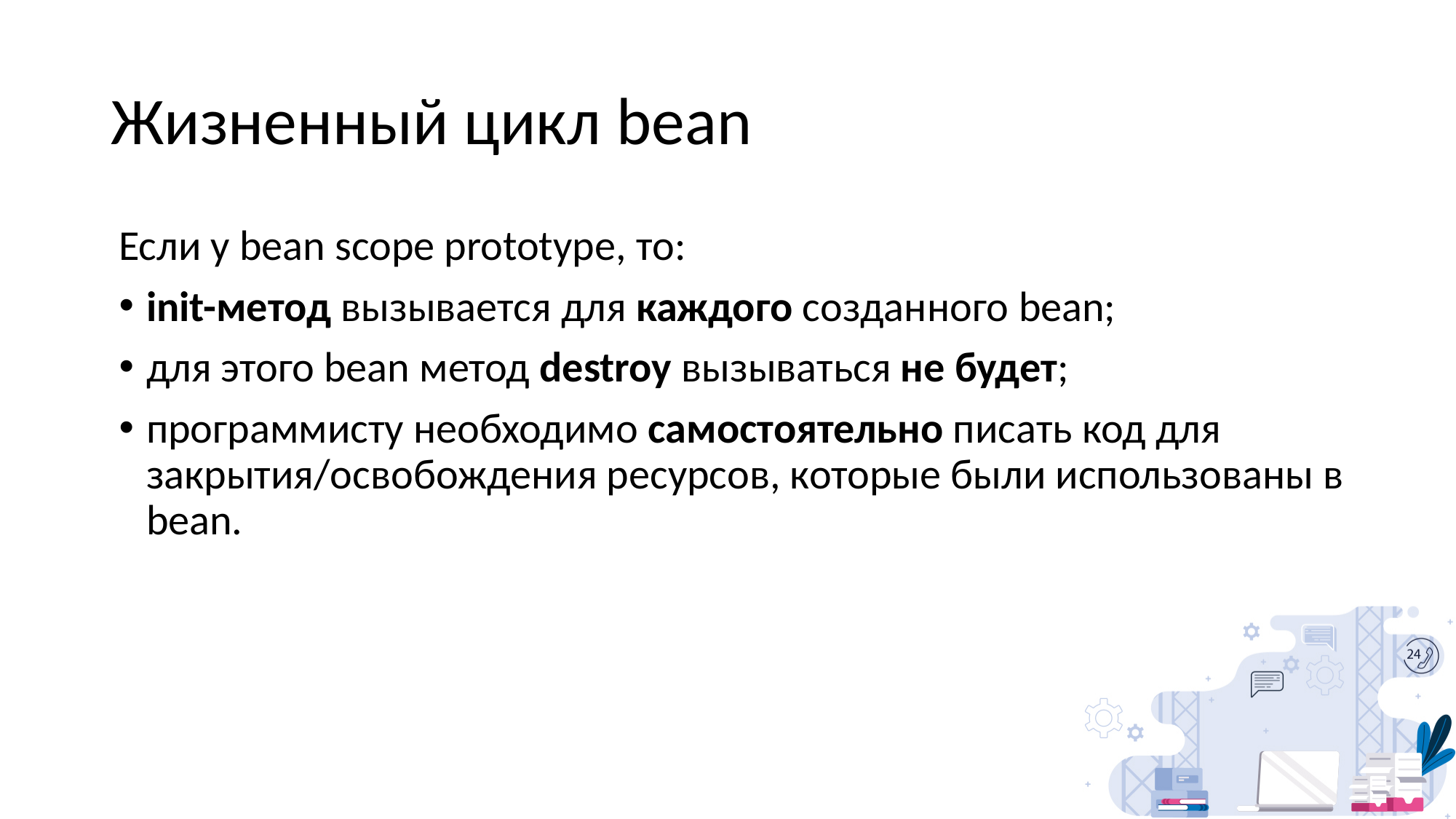

# Жизненный цикл bean
Если у bean scope prototype, то:
init-метод вызывается для каждого созданного bean;
для этого bean метод destroy вызываться не будет;
программисту необходимо самостоятельно писать код для закрытия/освобождения ресурсов, которые были использованы в bean.